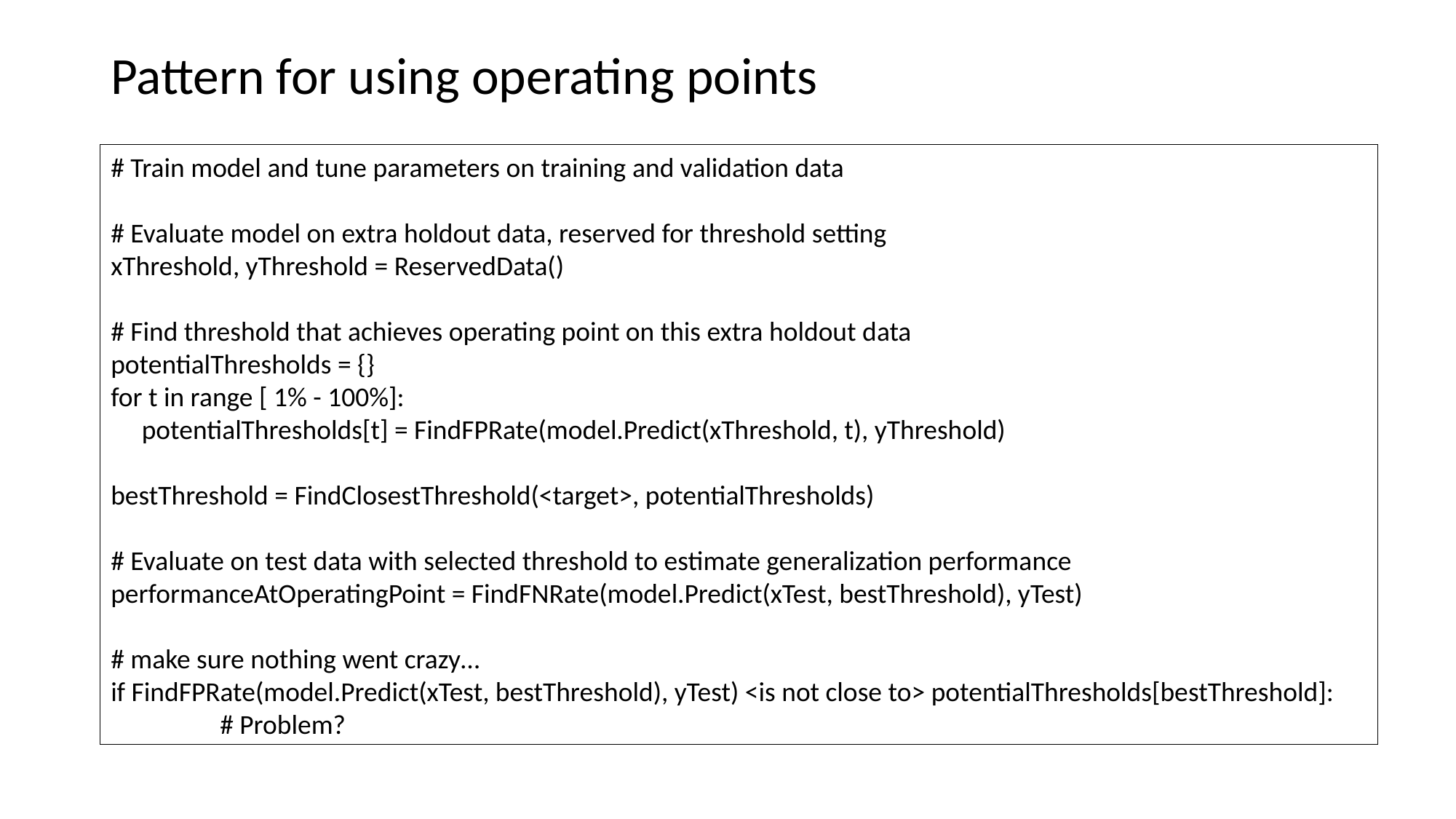

# Pattern for using operating points
# Train model and tune parameters on training and validation data

# Evaluate model on extra holdout data, reserved for threshold setting
xThreshold, yThreshold = ReservedData()

# Find threshold that achieves operating point on this extra holdout data
potentialThresholds = {}
for t in range [ 1% - 100%]:
     potentialThresholds[t] = FindFPRate(model.Predict(xThreshold, t), yThreshold)

bestThreshold = FindClosestThreshold(<target>, potentialThresholds)

# Evaluate on test data with selected threshold to estimate generalization performance
performanceAtOperatingPoint = FindFNRate(model.Predict(xTest, bestThreshold), yTest)

# make sure nothing went crazy…
if FindFPRate(model.Predict(xTest, bestThreshold), yTest) <is not close to> potentialThresholds[bestThreshold]:
	# Problem?